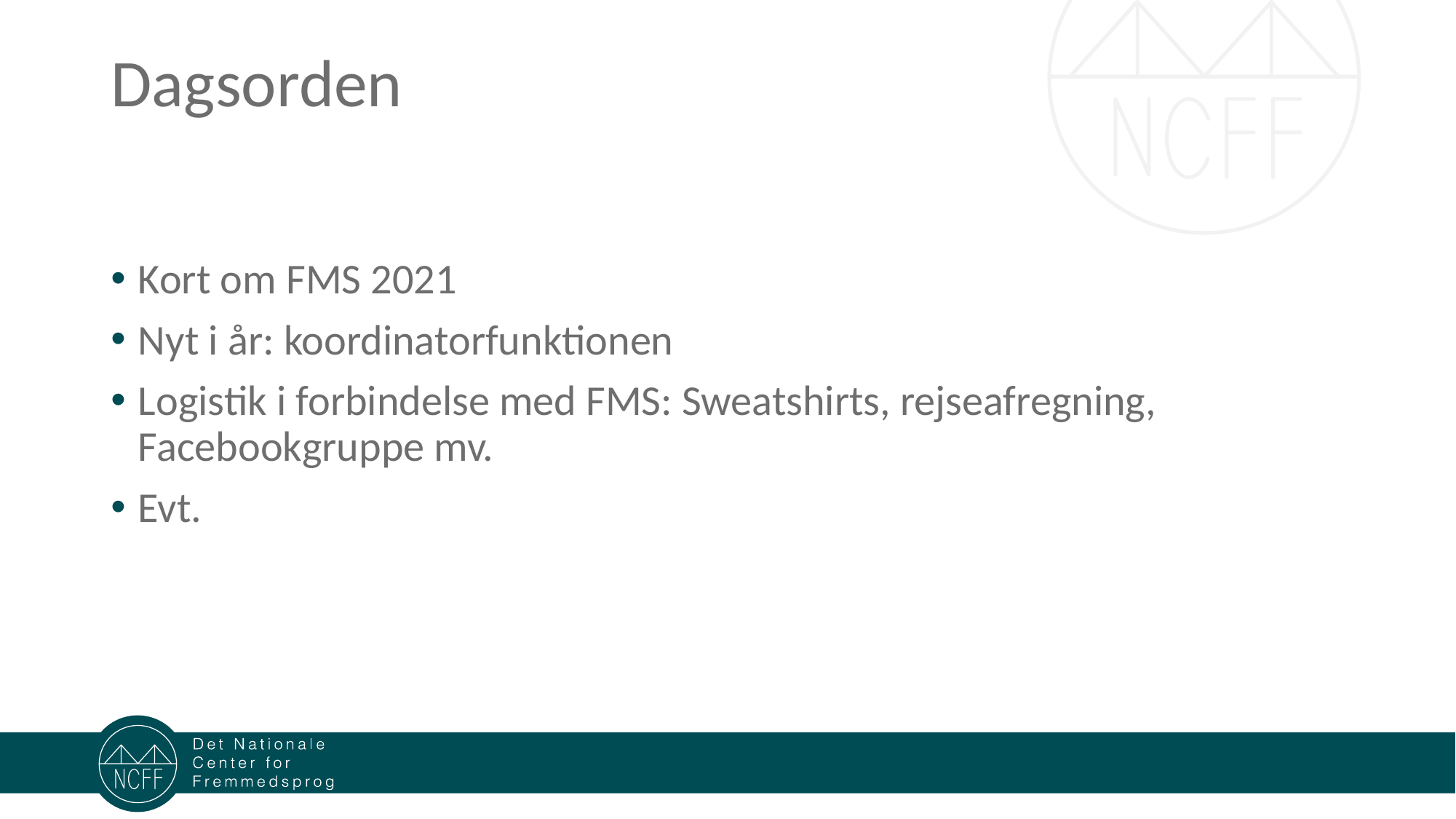

# Dagsorden
Kort om FMS 2021
Nyt i år: koordinatorfunktionen
Logistik i forbindelse med FMS: Sweatshirts, rejseafregning, Facebookgruppe mv.
Evt.